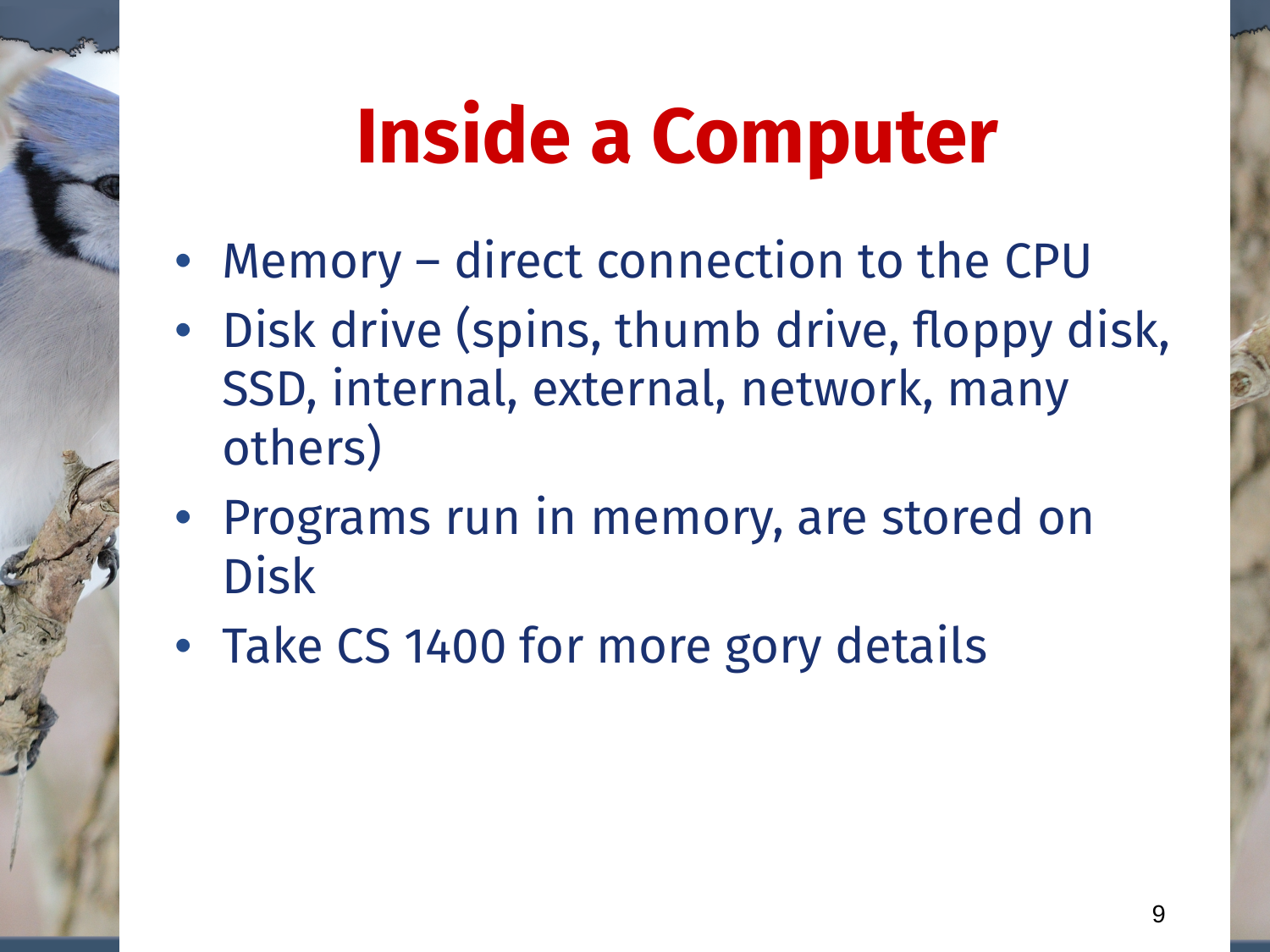

# Inside a Computer
Memory – direct connection to the CPU
Disk drive (spins, thumb drive, floppy disk, SSD, internal, external, network, many others)
Programs run in memory, are stored on Disk
Take CS 1400 for more gory details